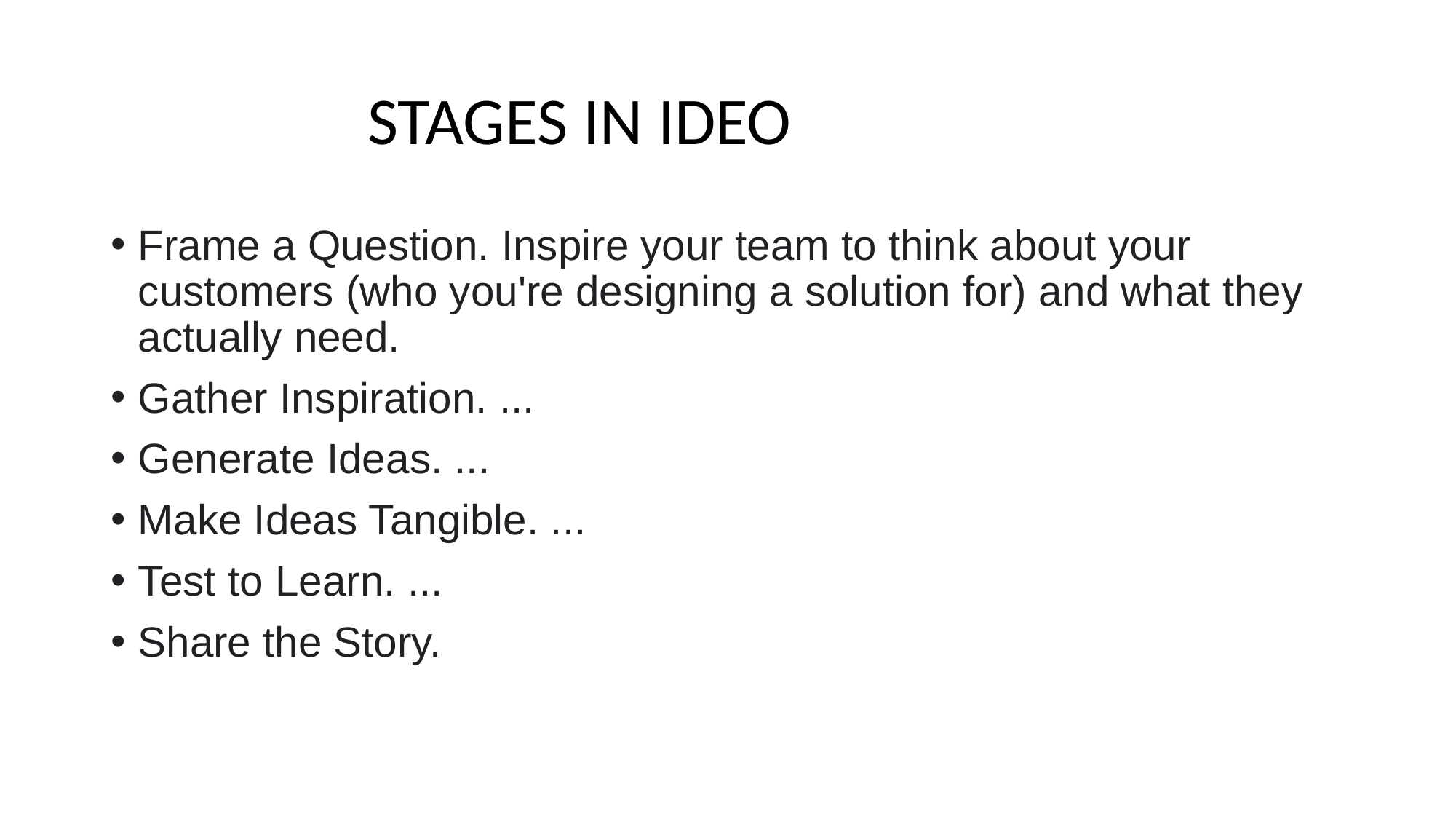

# STAGES IN IDEO
Frame a Question. Inspire your team to think about your customers (who you're designing a solution for) and what they actually need.
Gather Inspiration. ...
Generate Ideas. ...
Make Ideas Tangible. ...
Test to Learn. ...
Share the Story.